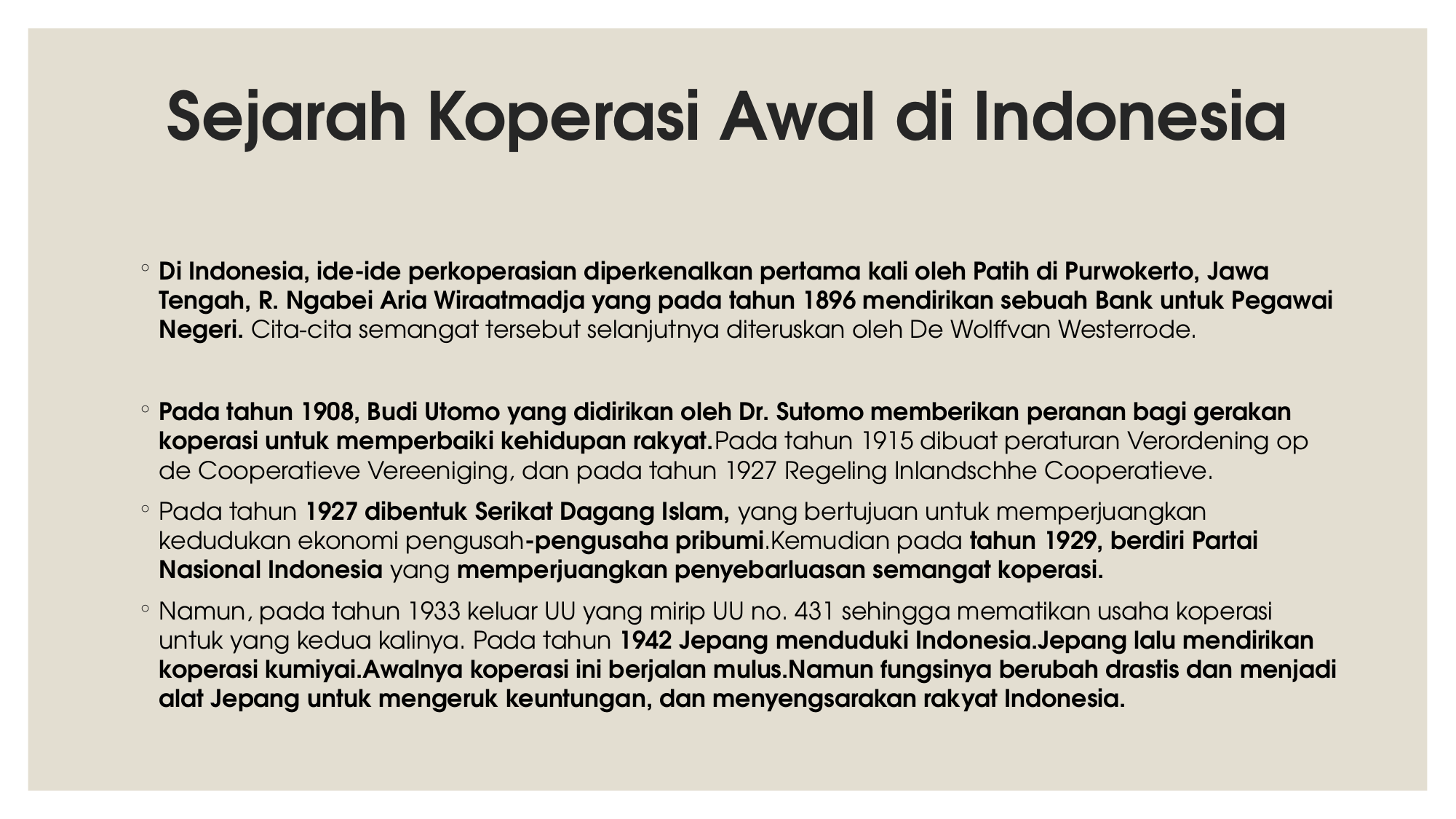

# Sejarah Koperasi Awal di Indonesia

Di Indonesia, ide-ide perkoperasian diperkenalkan pertama kali oleh Patih di Purwokerto, Jawa Tengah, R. Ngabei Aria Wiraatmadja yang pada tahun 1896 mendirikan sebuah Bank untuk Pegawai Negeri. Cita-cita semangat tersebut selanjutnya diteruskan oleh De Wolffvan Westerrode.

Pada tahun 1908, Budi Utomo yang didirikan oleh Dr. Sutomo memberikan peranan bagi gerakan koperasi untuk memperbaiki kehidupan rakyat.Pada tahun 1915 dibuat peraturan Verordening op de Cooperatieve Vereeniging, dan pada tahun 1927 Regeling Inlandschhe Cooperatieve.
Pada tahun 1927 dibentuk Serikat Dagang Islam, yang bertujuan untuk memperjuangkan kedudukan ekonomi pengusah-pengusaha pribumi.Kemudian pada tahun 1929, berdiri Partai Nasional Indonesia yang memperjuangkan penyebarluasan semangat koperasi.
Namun, pada tahun 1933 keluar UU yang mirip UU no. 431 sehingga mematikan usaha koperasi untuk yang kedua kalinya. Pada tahun 1942 Jepang menduduki Indonesia.Jepang lalu mendirikan koperasi kumiyai.Awalnya koperasi ini berjalan mulus.Namun fungsinya berubah drastis dan menjadi alat Jepang untuk mengeruk keuntungan, dan menyengsarakan rakyat Indonesia.